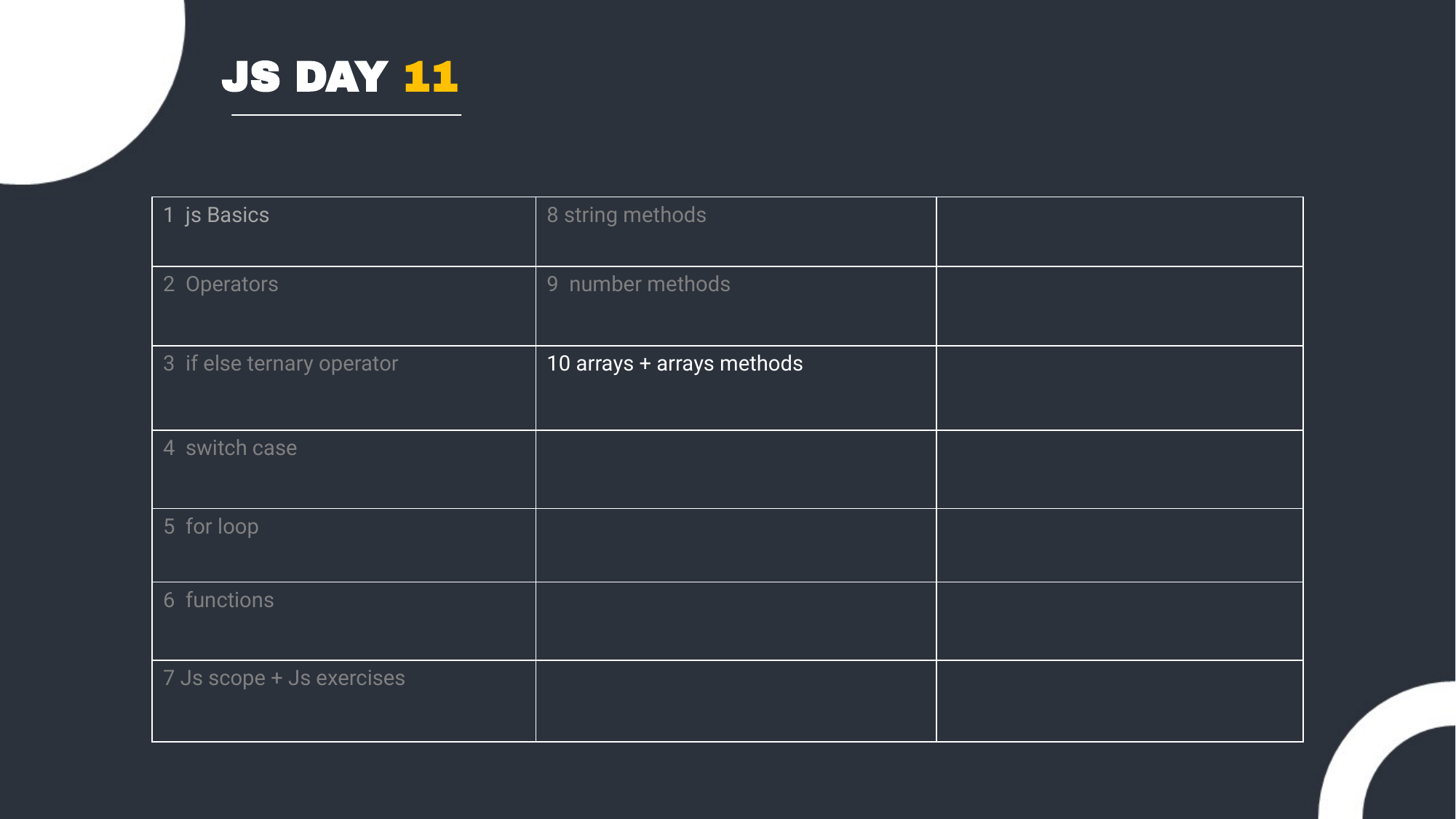

JS DAY 11
| 1 js Basics | 8 string methods |  |
| --- | --- | --- |
| 2 Operators | 9 number methods |  |
| 3 if else ternary operator | 10 arrays + arrays methods |  |
| 4 switch case |  |  |
| 5 for loop |  |  |
| 6 functions |  |  |
| 7 Js scope + Js exercises |  |  |